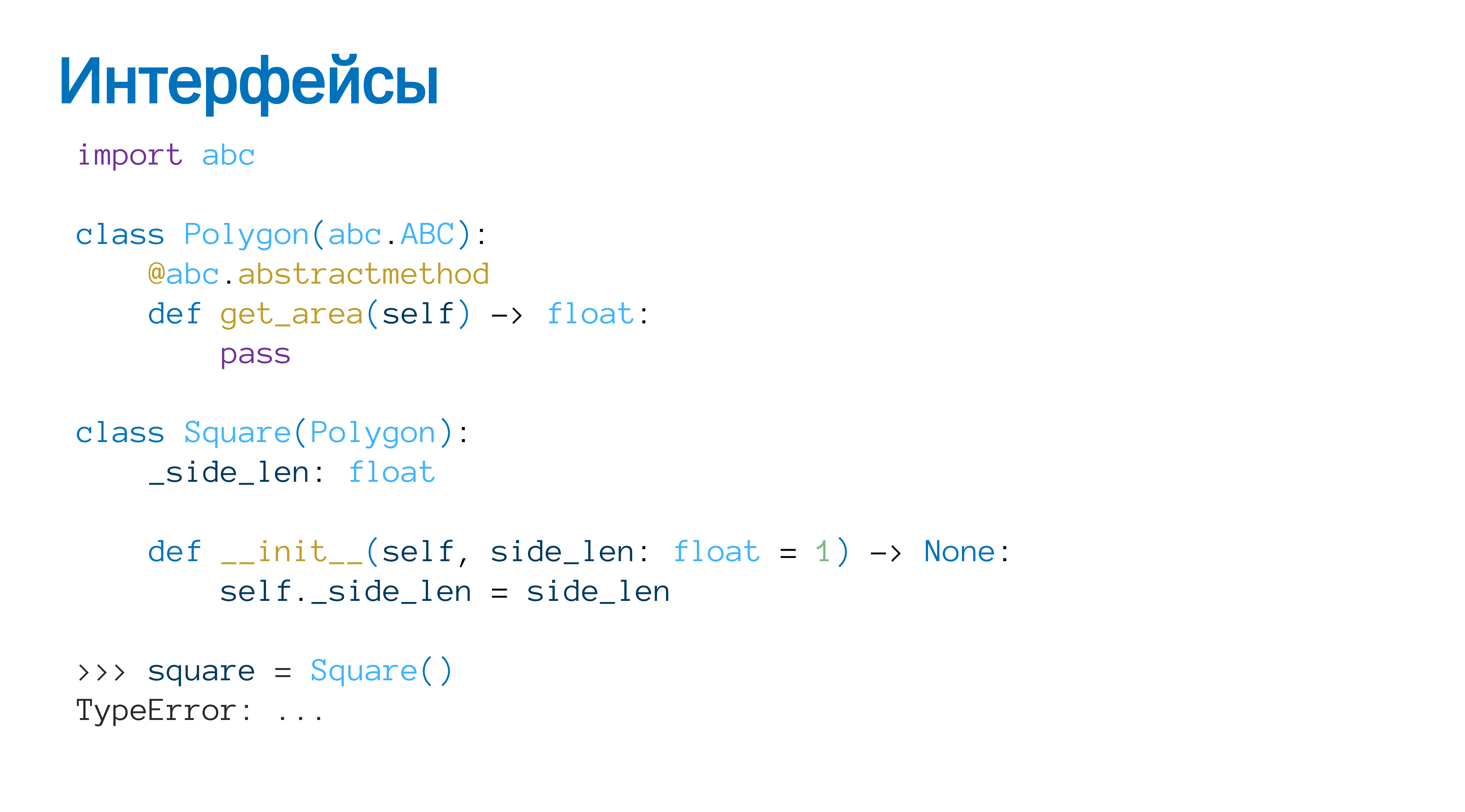

# Интерфейсы
import abc

class Polygon(abc.ABC):
    @abc.abstractmethod
    def get_area(self) -> float:
        pass

class Square(Polygon):
    _side_len: float

    def __init__(self, side_len: float = 1) -> None:
        self._side_len = side_len

>>> square = Square()
TypeError: ...
38